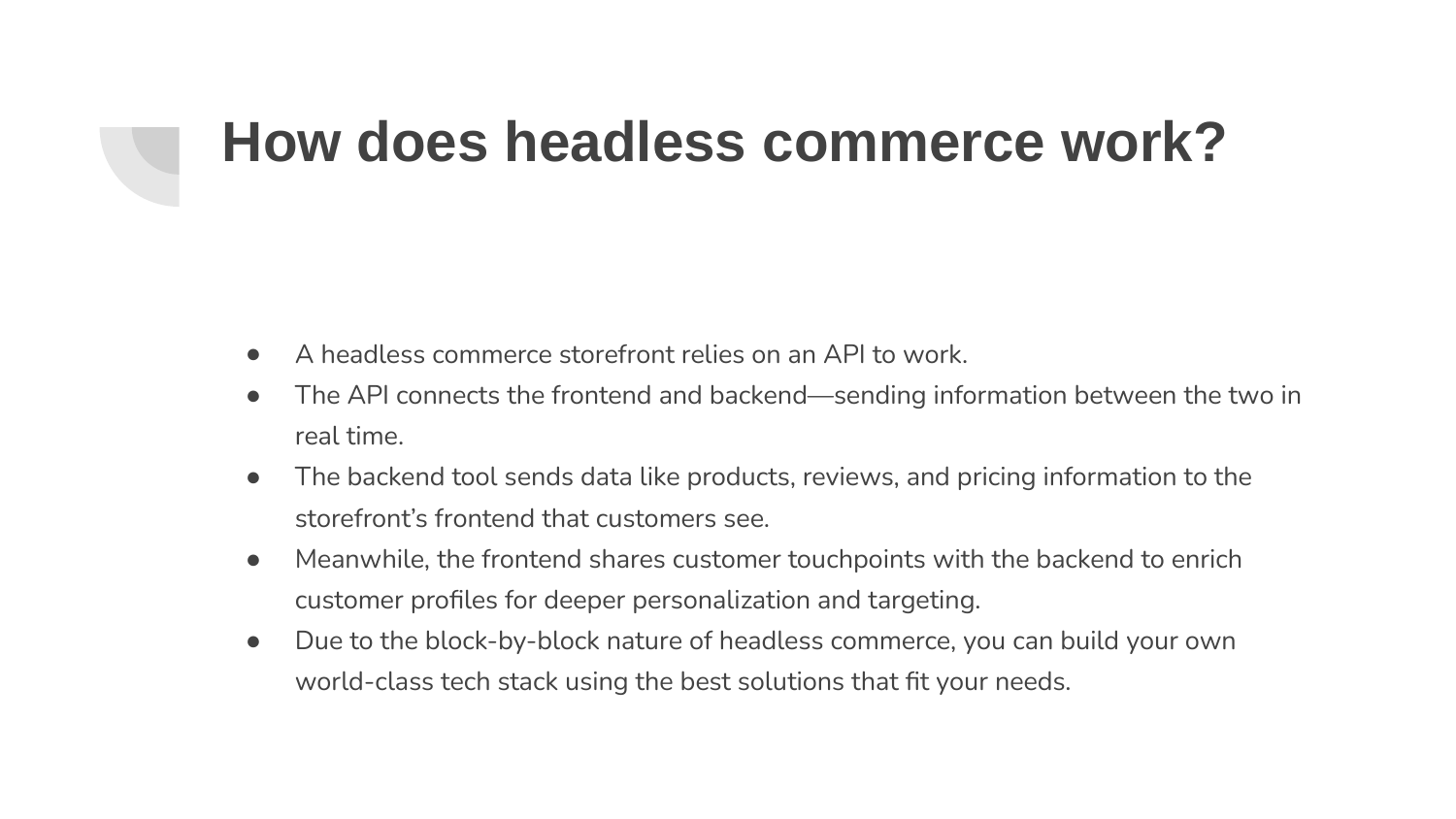

# How does headless commerce work?
A headless commerce storefront relies on an API to work.
The API connects the frontend and backend—sending information between the two in real time.
The backend tool sends data like products, reviews, and pricing information to the storefront’s frontend that customers see.
Meanwhile, the frontend shares customer touchpoints with the backend to enrich customer profiles for deeper personalization and targeting.
Due to the block-by-block nature of headless commerce, you can build your own world-class tech stack using the best solutions that fit your needs.